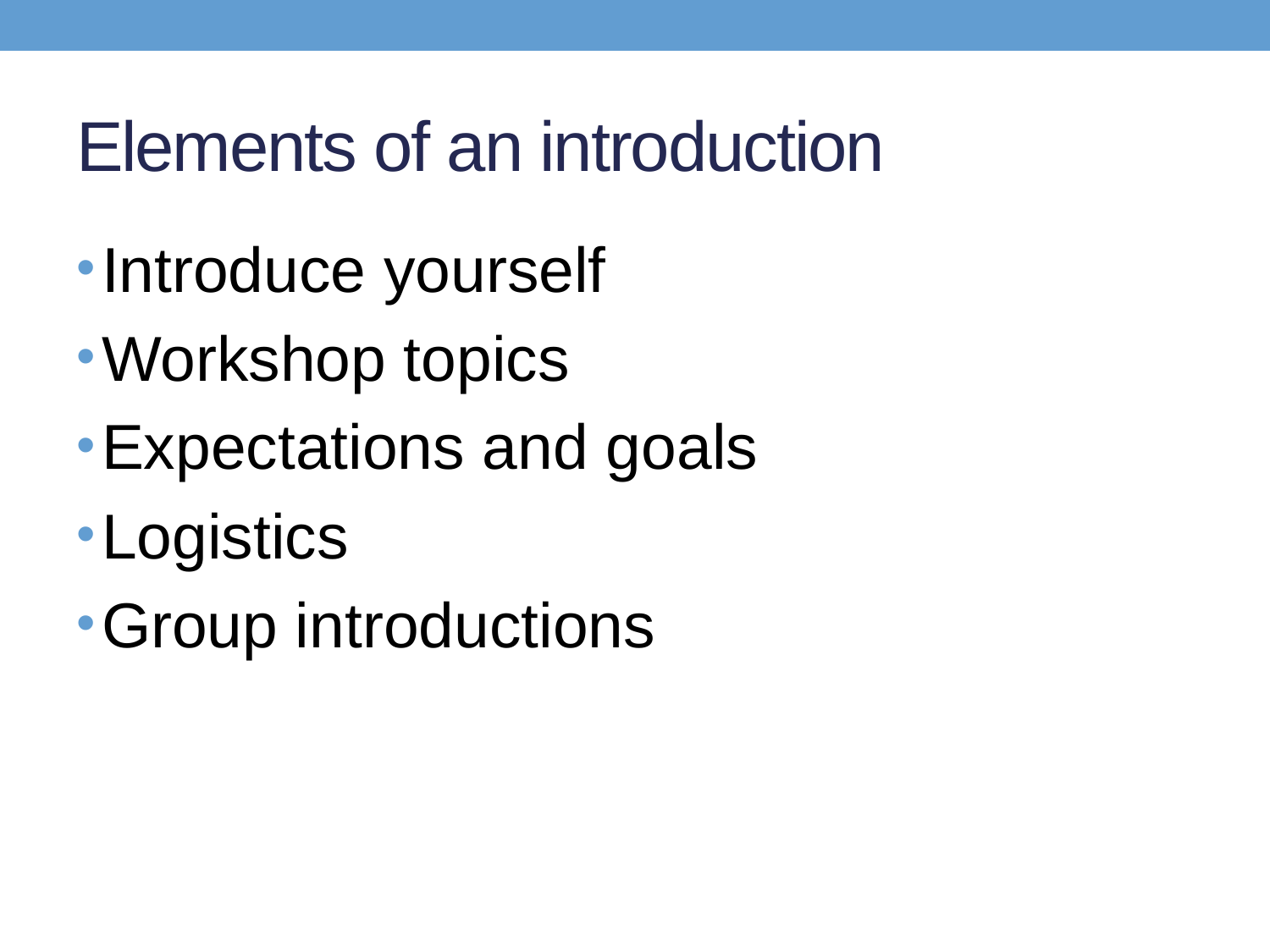

# Elements of an introduction
Introduce yourself
Workshop topics
Expectations and goals
Logistics
Group introductions